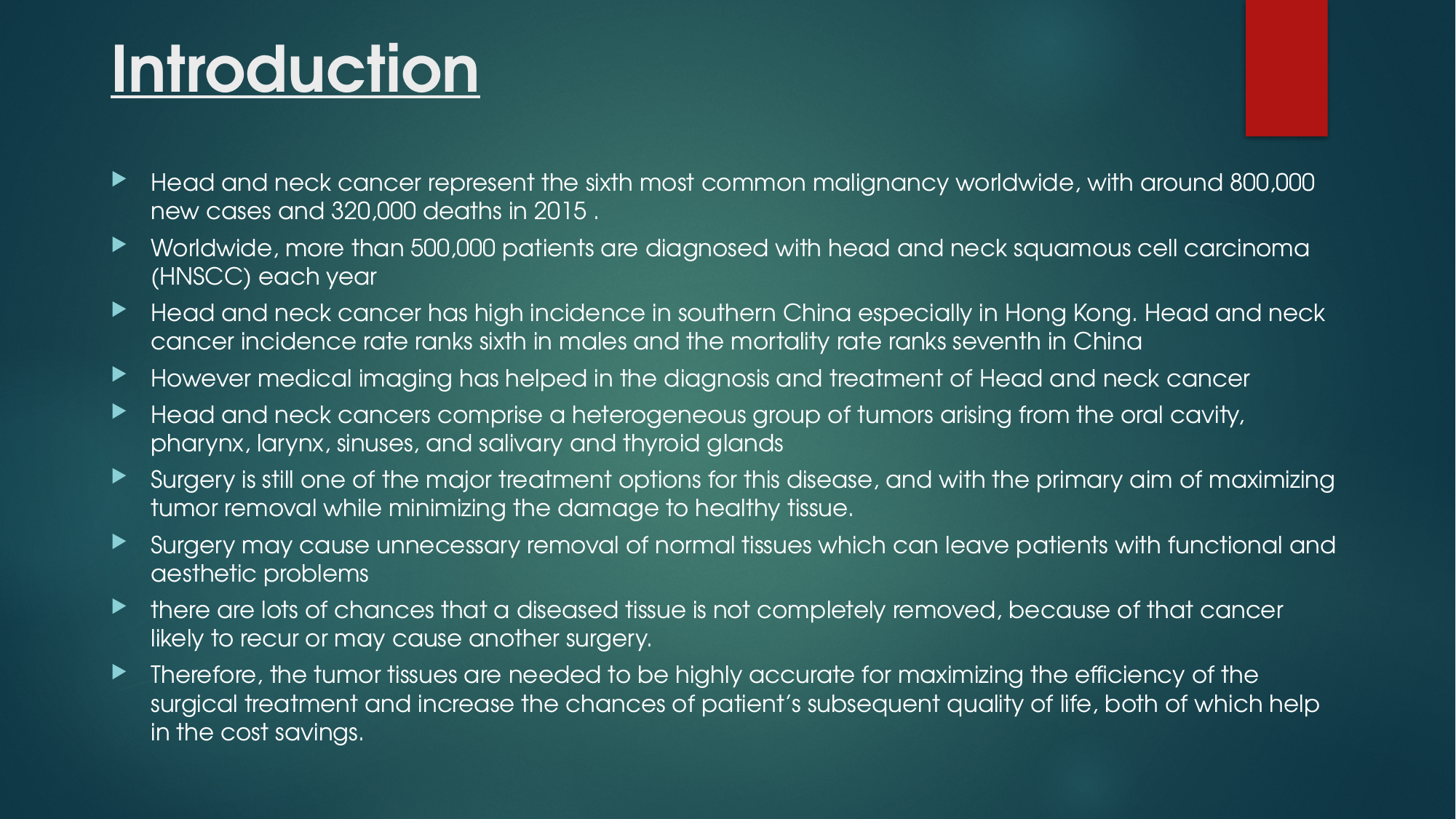

# Introduction
Head and neck cancer represent the sixth most common malignancy worldwide, with around 800,000 new cases and 320,000 deaths in 2015 .
Worldwide, more than 500,000 patients are diagnosed with head and neck squamous cell carcinoma (HNSCC) each year
Head and neck cancer has high incidence in southern China especially in Hong Kong. Head and neck cancer incidence rate ranks sixth in males and the mortality rate ranks seventh in China
However medical imaging has helped in the diagnosis and treatment of Head and neck cancer
Head and neck cancers comprise a heterogeneous group of tumors arising from the oral cavity, pharynx, larynx, sinuses, and salivary and thyroid glands
Surgery is still one of the major treatment options for this disease, and with the primary aim of maximizing tumor removal while minimizing the damage to healthy tissue.
Surgery may cause unnecessary removal of normal tissues which can leave patients with functional and aesthetic problems
there are lots of chances that a diseased tissue is not completely removed, because of that cancer likely to recur or may cause another surgery.
Therefore, the tumor tissues are needed to be highly accurate for maximizing the efficiency of the surgical treatment and increase the chances of patient’s subsequent quality of life, both of which help in the cost savings.